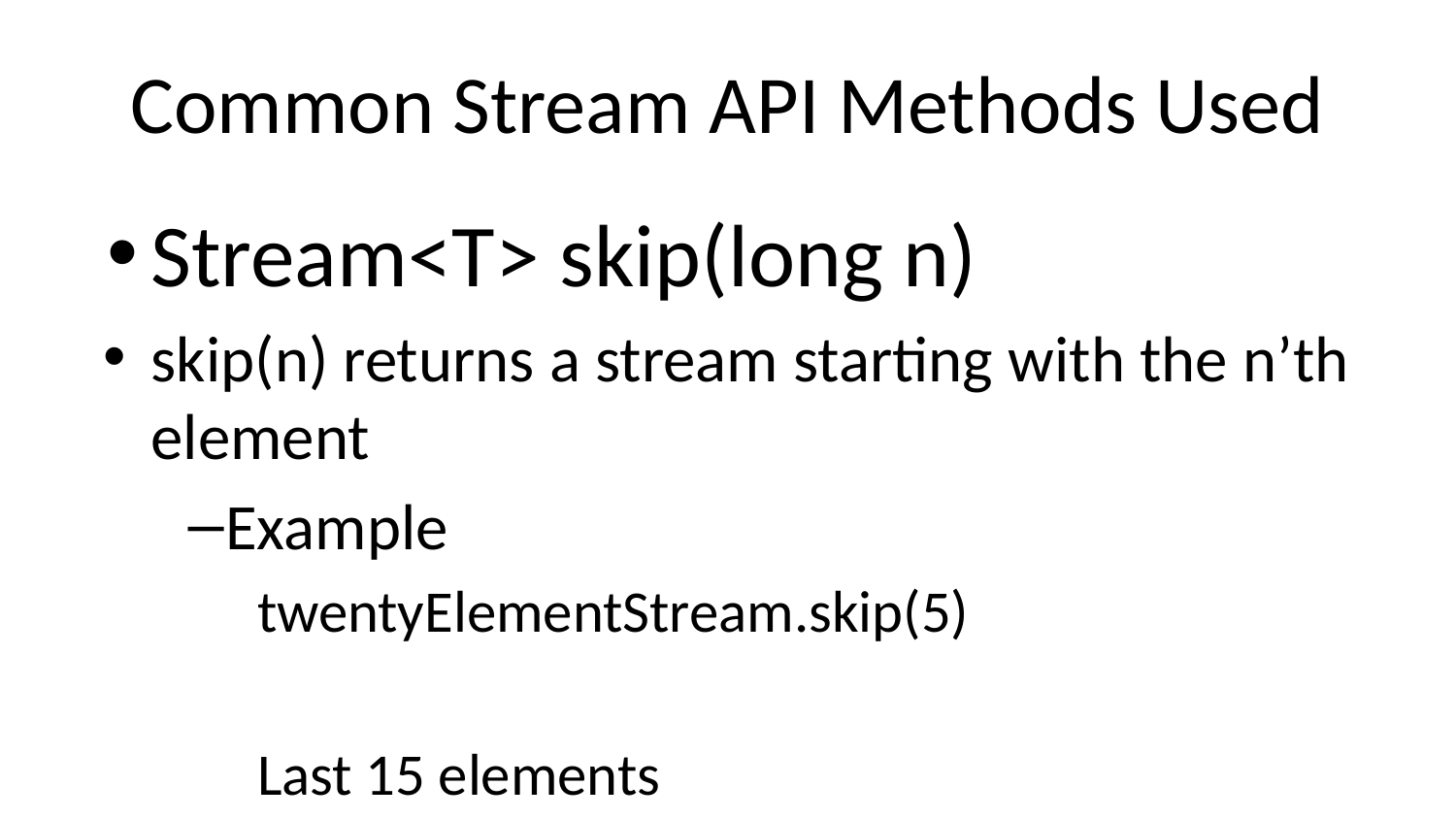

# Common Stream API Methods Used
Stream<T> skip(long n)
skip(n) returns a stream starting with the n’th element
Example
twentyElementStream.skip(5)

Last 15 elements